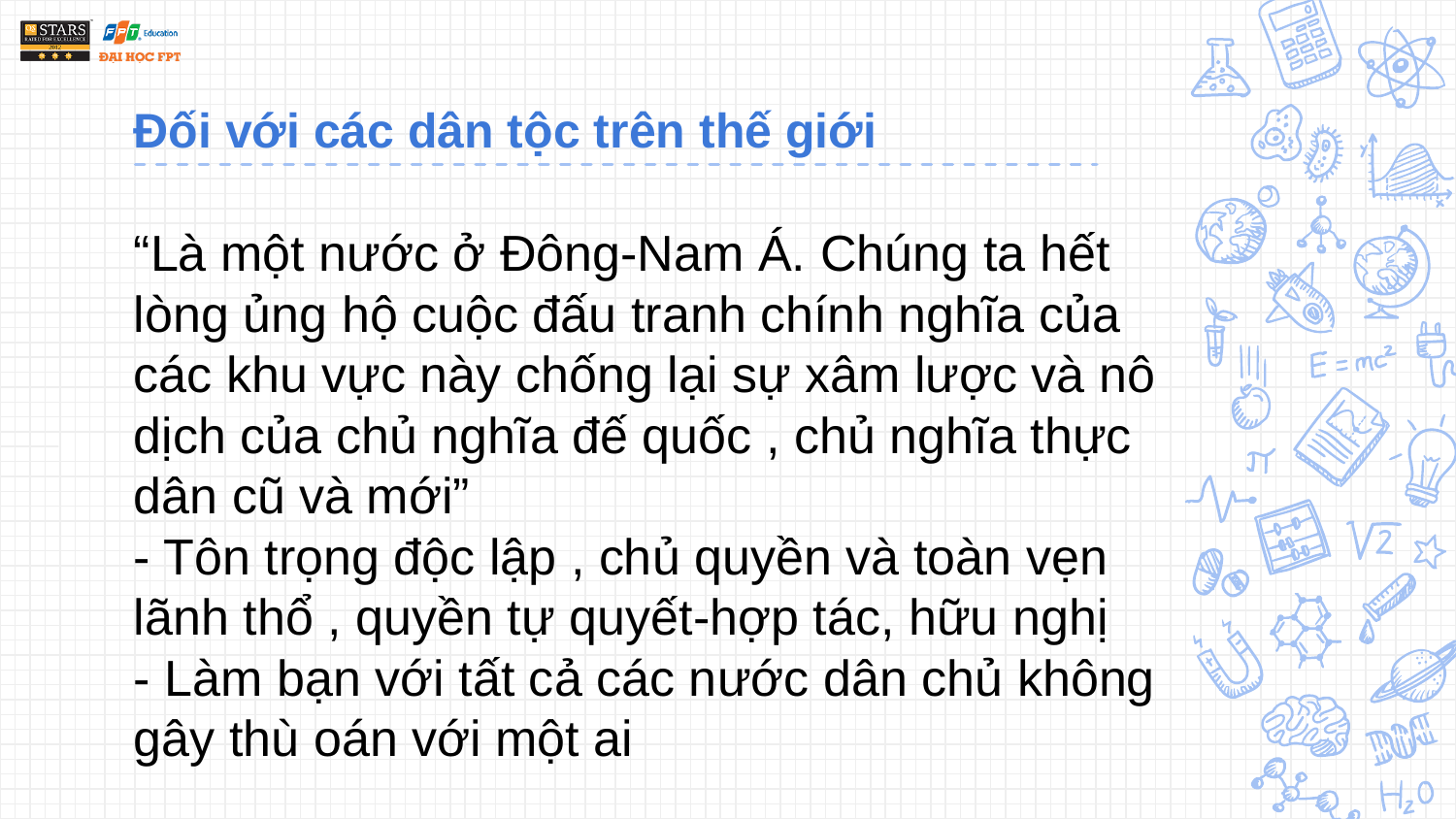

# Đối với các dân tộc trên thế giới
“Là một nước ở Đông-Nam Á. Chúng ta hết lòng ủng hộ cuộc đấu tranh chính nghĩa của các khu vực này chống lại sự xâm lược và nô dịch của chủ nghĩa đế quốc , chủ nghĩa thực dân cũ và mới”
- Tôn trọng độc lập , chủ quyền và toàn vẹn lãnh thổ , quyền tự quyết-hợp tác, hữu nghị
- Làm bạn với tất cả các nước dân chủ không gây thù oán với một ai